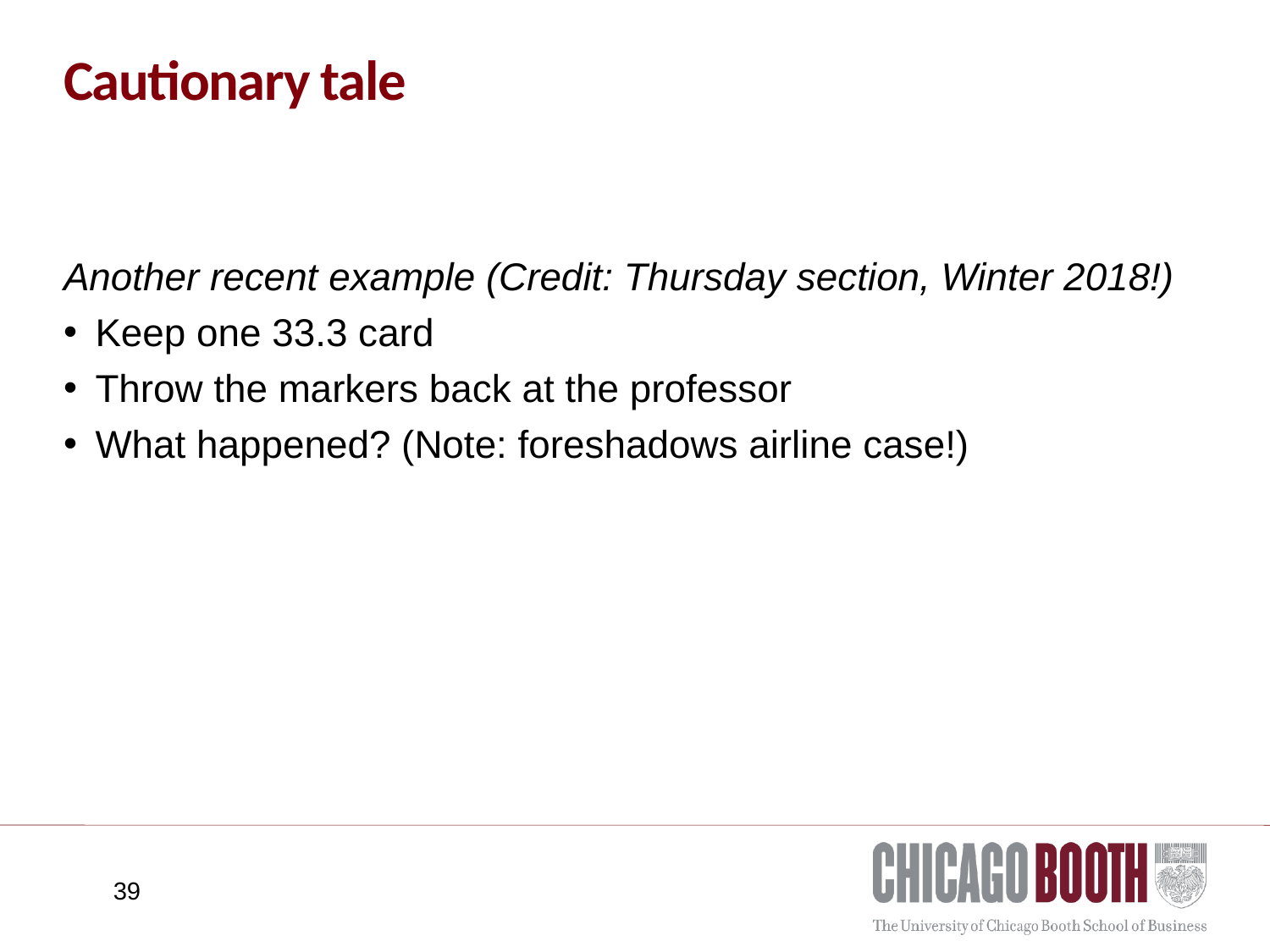

# Cautionary tale

Another recent example (Credit: Thursday section, Winter 2018!)
Keep one 33.3 card
Throw the markers back at the professor
What happened? (Note: foreshadows airline case!)